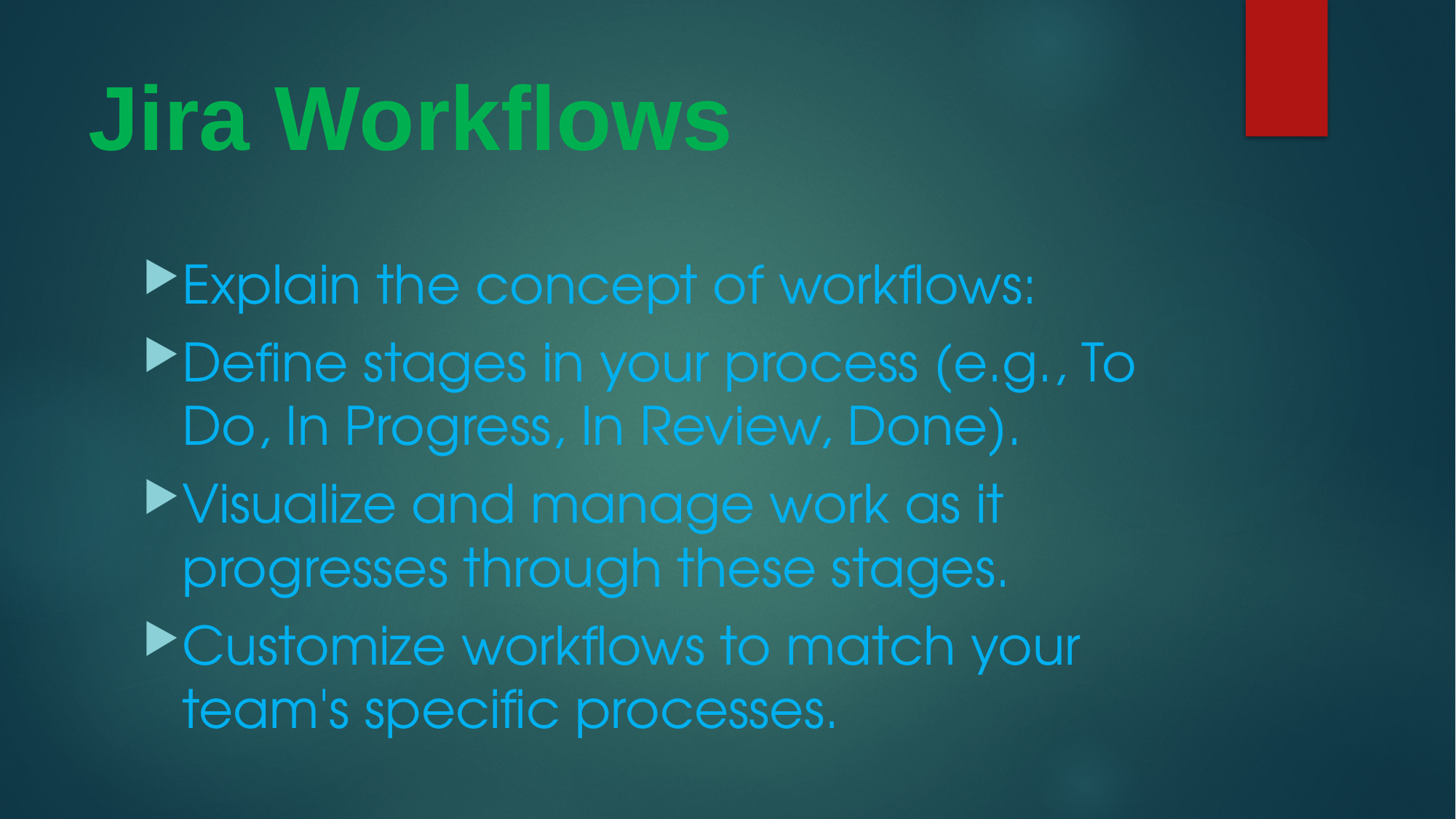

# Jira Workflows
Explain the concept of workflows:
Define stages in your process (e.g., To Do, In Progress, In Review, Done).
Visualize and manage work as it progresses through these stages.
Customize workflows to match your team's specific processes.